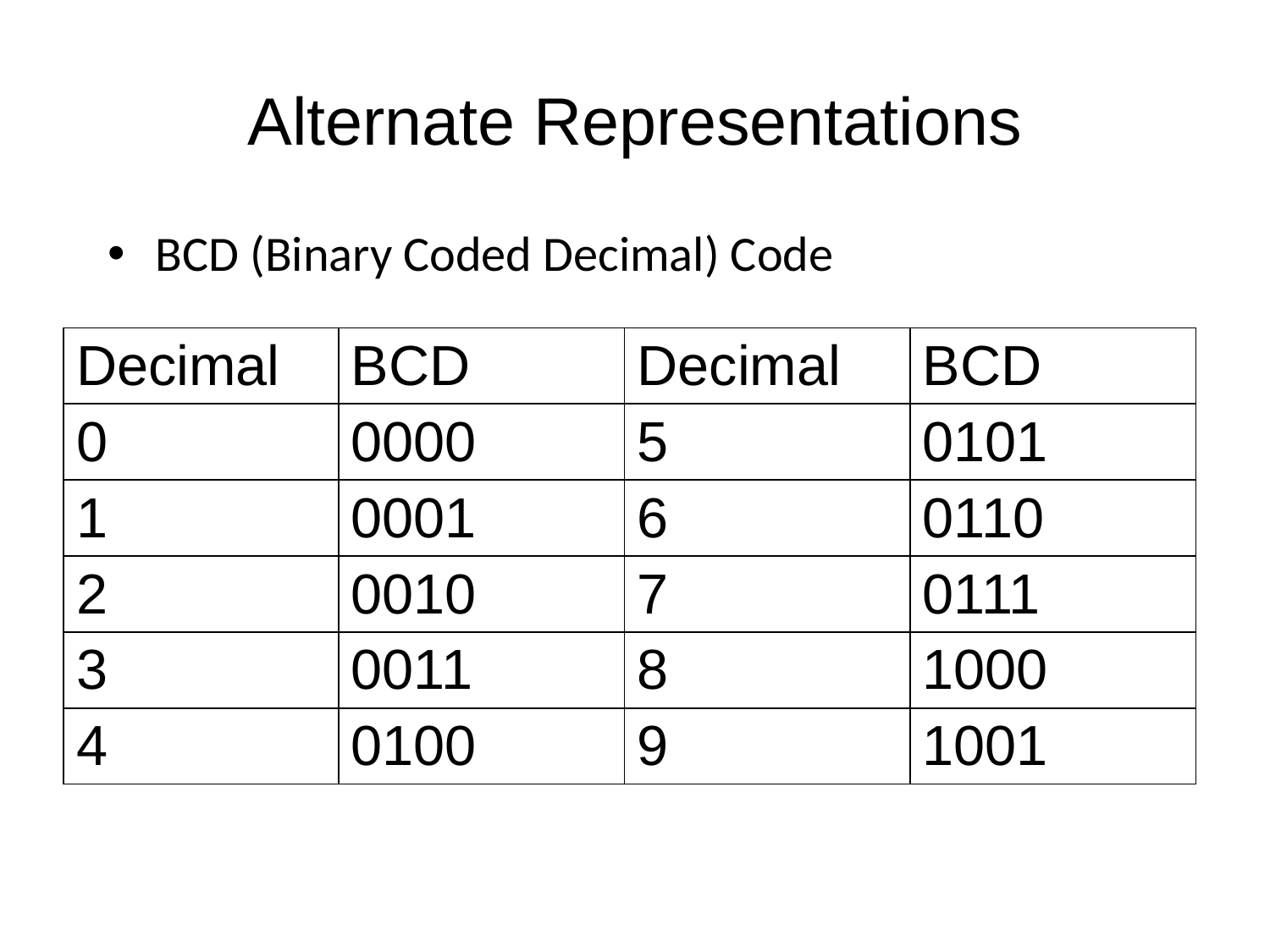

# Alternate Representations
BCD (Binary Coded Decimal) Code
| Decimal | BCD | Decimal | BCD |
| --- | --- | --- | --- |
| 0 | 0000 | 5 | 0101 |
| 1 | 0001 | 6 | 0110 |
| 2 | 0010 | 7 | 0111 |
| 3 | 0011 | 8 | 1000 |
| 4 | 0100 | 9 | 1001 |